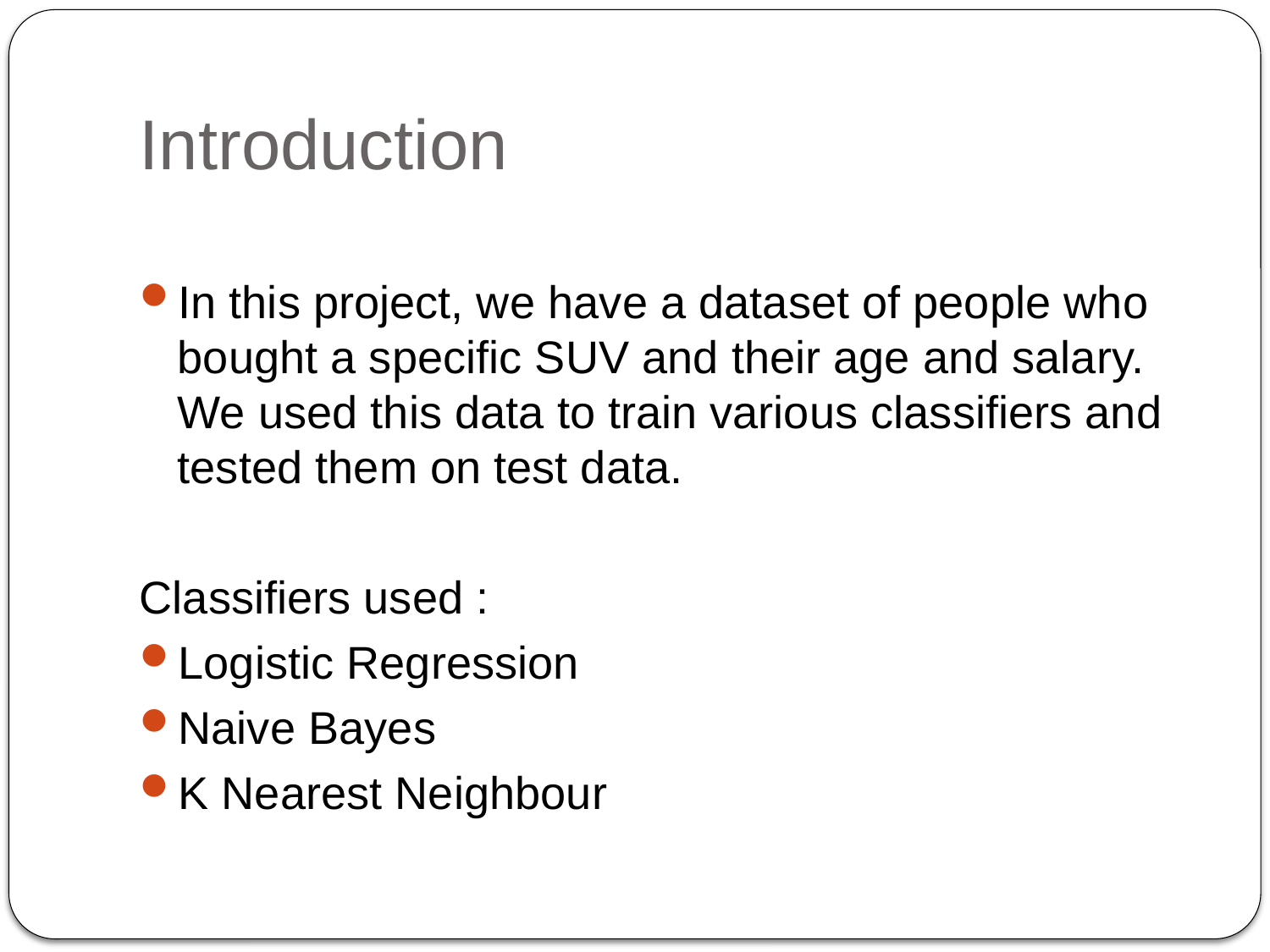

# Introduction

In this project, we have a dataset of people who bought a specific SUV and their age and salary. We used this data to train various classifiers and tested them on test data.

Classifiers used :
Logistic Regression
Naive Bayes
K Nearest Neighbour